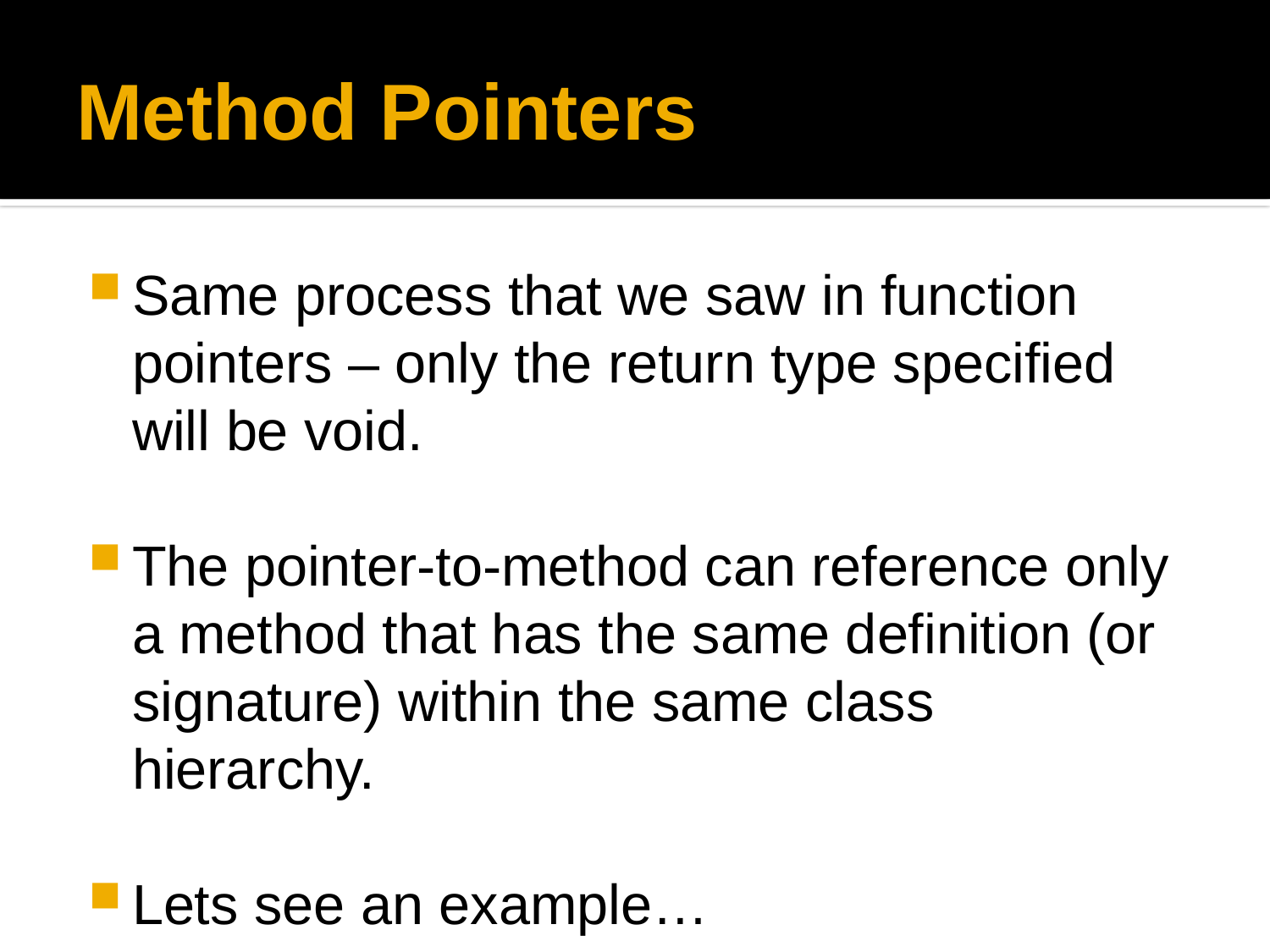

# Method Pointers
Same process that we saw in function pointers – only the return type specified will be void.

The pointer-to-method can reference only a method that has the same definition (or signature) within the same class hierarchy.

Lets see an example…